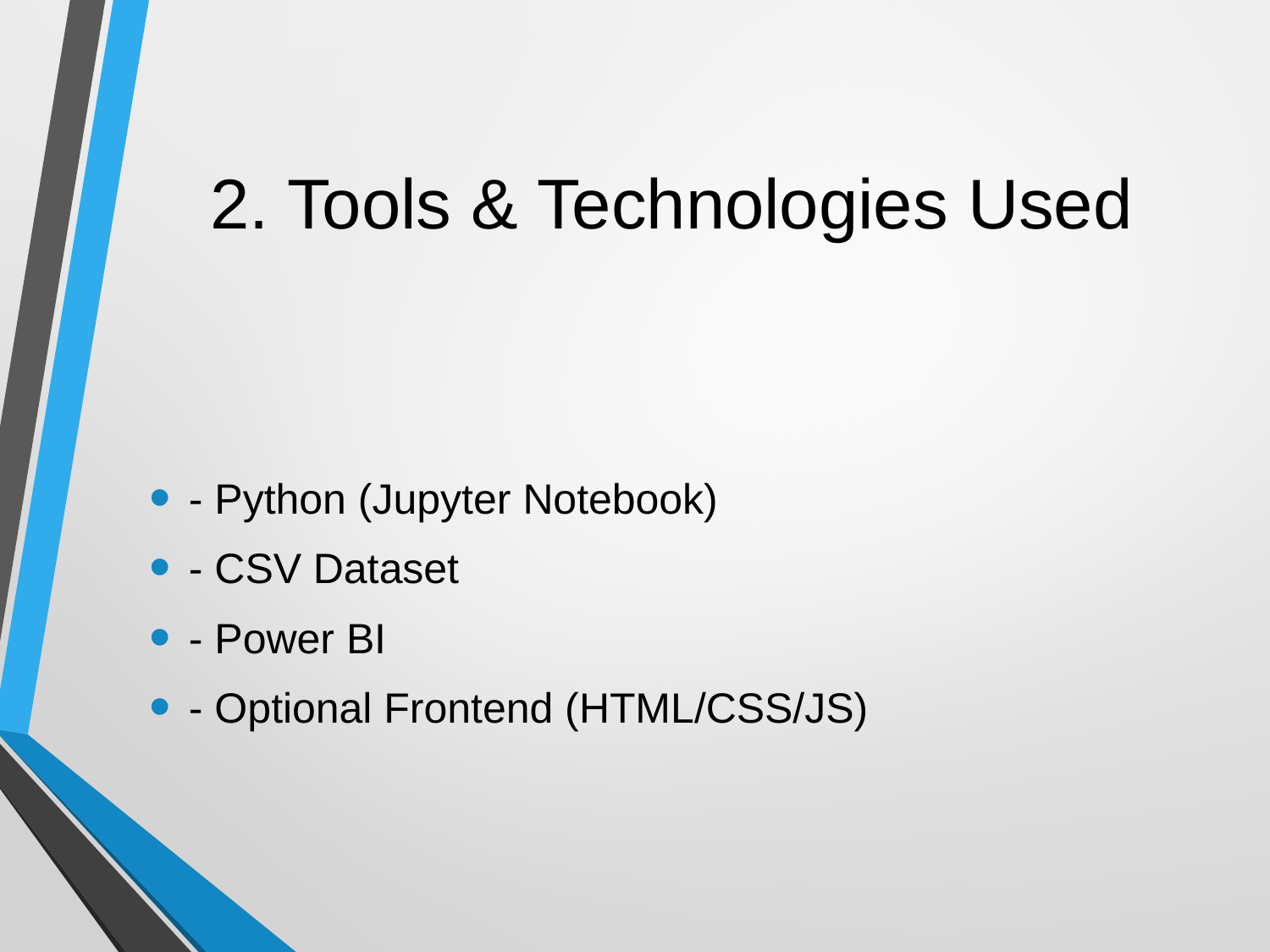

# 2. Tools & Technologies Used
- Python (Jupyter Notebook)
- CSV Dataset
- Power BI
- Optional Frontend (HTML/CSS/JS)